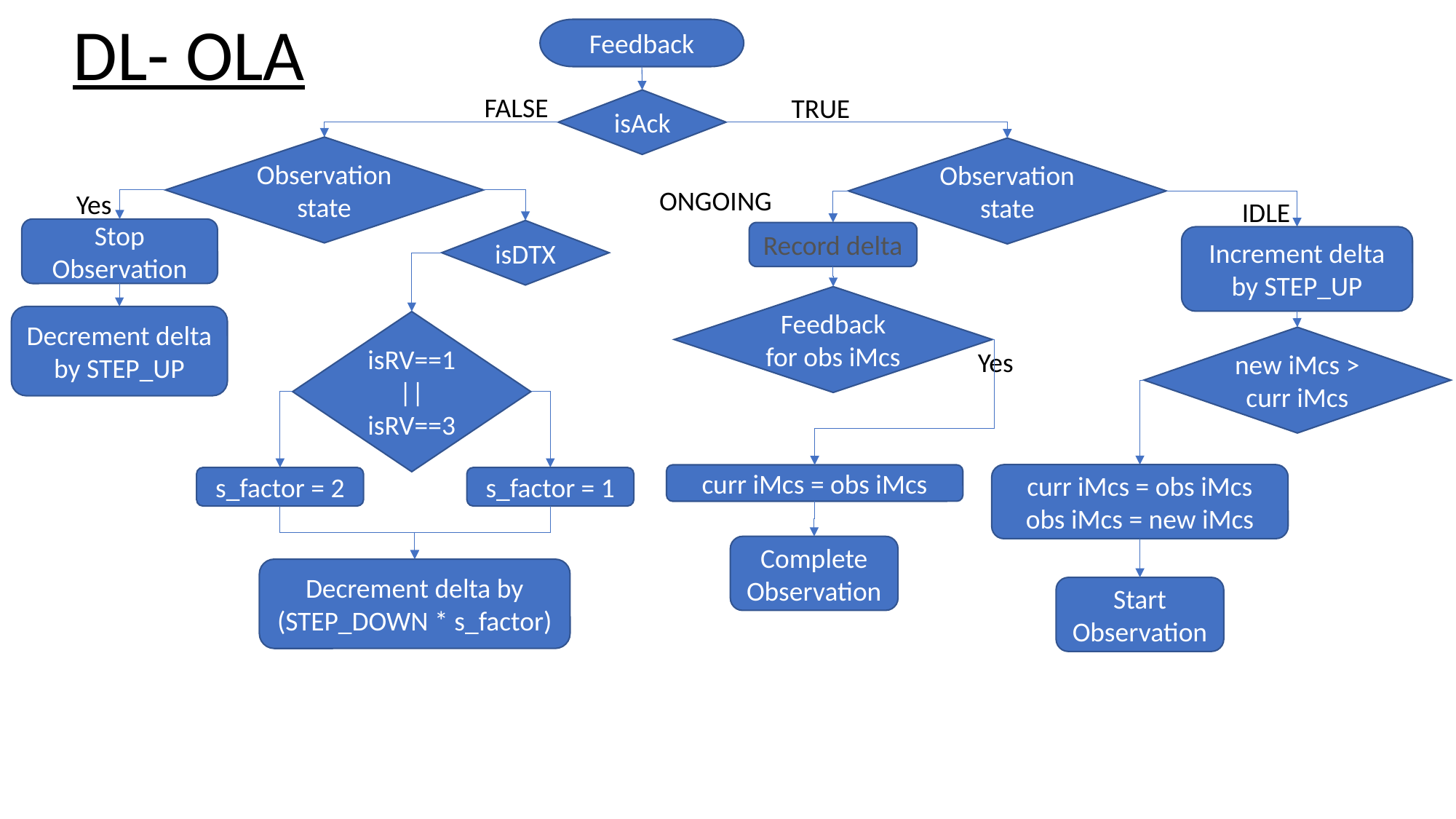

DL- OLA
Feedback
FALSE
TRUE
isAck
Observation state
Observation state
ONGOING
Yes
IDLE
Stop Observation
isDTX

Record delta

Increment delta by STEP_UP
Feedback for obs iMcs
Decrement delta by STEP_UP
isRV==1 ||
isRV==3
new iMcs > curr iMcs
Yes
NO
curr iMcs = obs iMcs
obs iMcs = new iMcs
curr iMcs = obs iMcs
s_factor = 2
s_factor = 1
Complete Observation
Decrement delta by (STEP_DOWN * s_factor)
Start Observation